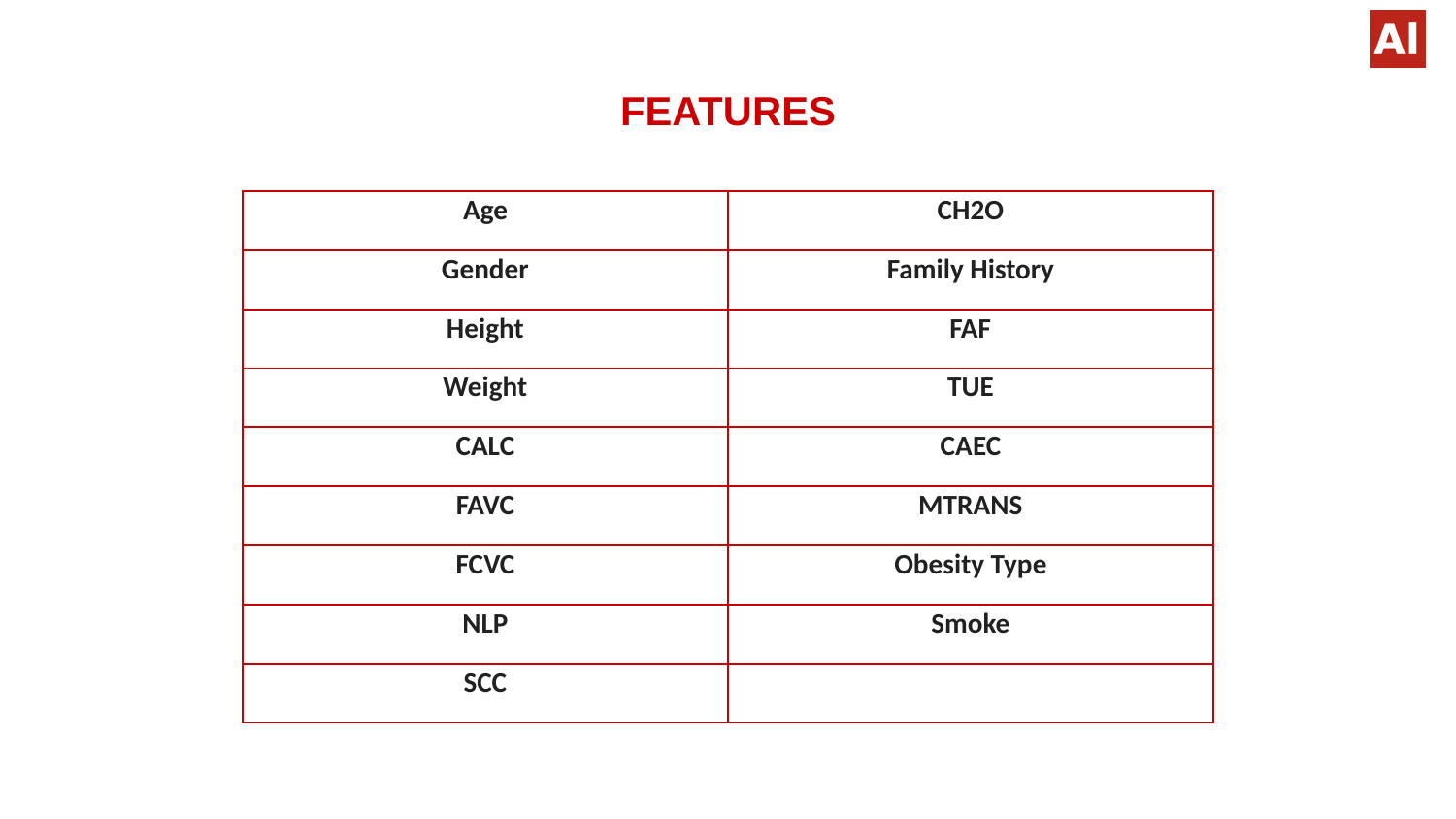

# FEATURES
| Age | CH2O |
| --- | --- |
| Gender | Family History |
| Height | FAF |
| Weight | TUE |
| CALC | CAEC |
| FAVC | MTRANS |
| FCVC | Obesity Type |
| NLP | Smoke |
| SCC |  |